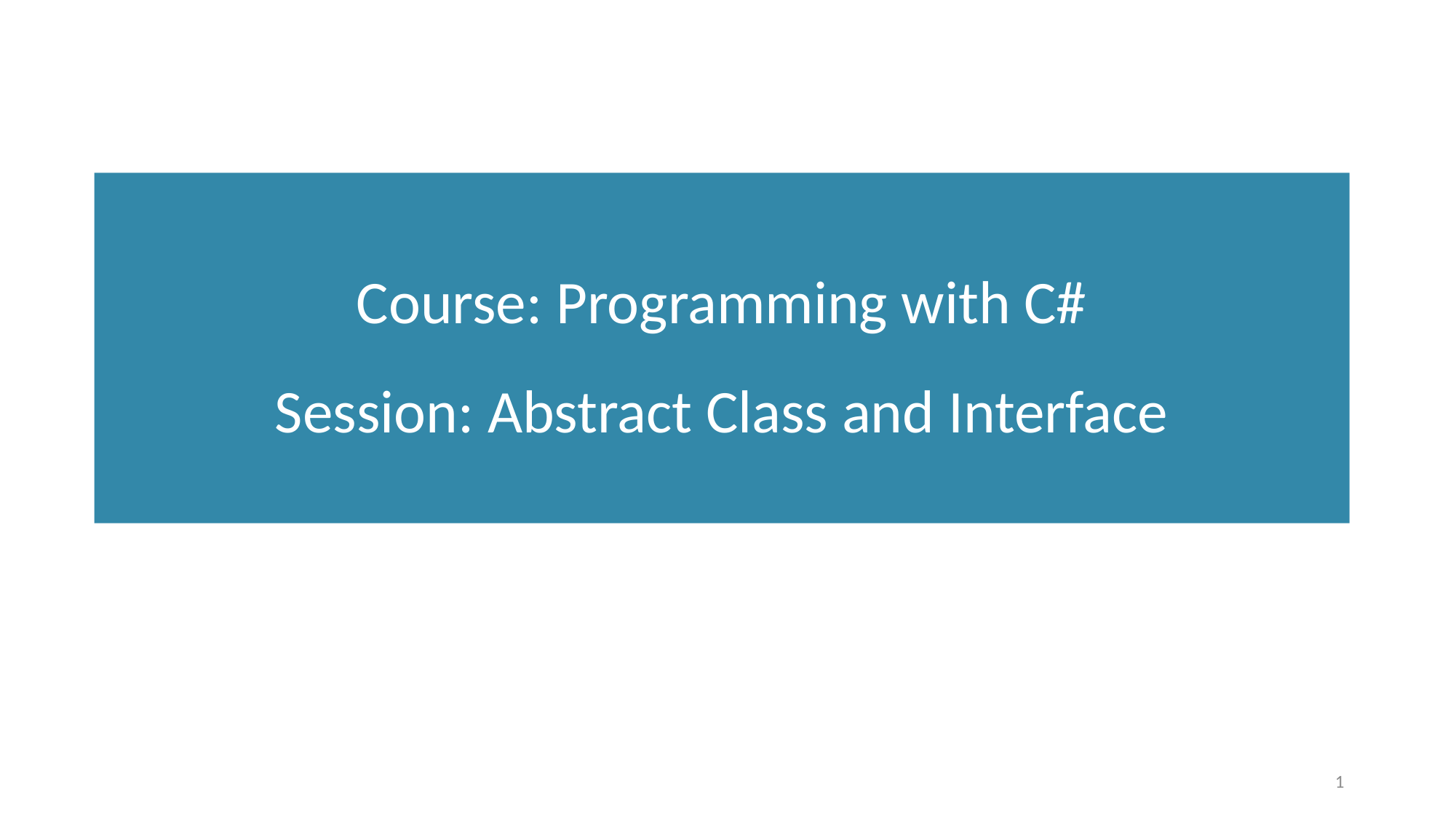

# Course: Programming with C# Session: Abstract Class and Interface
1